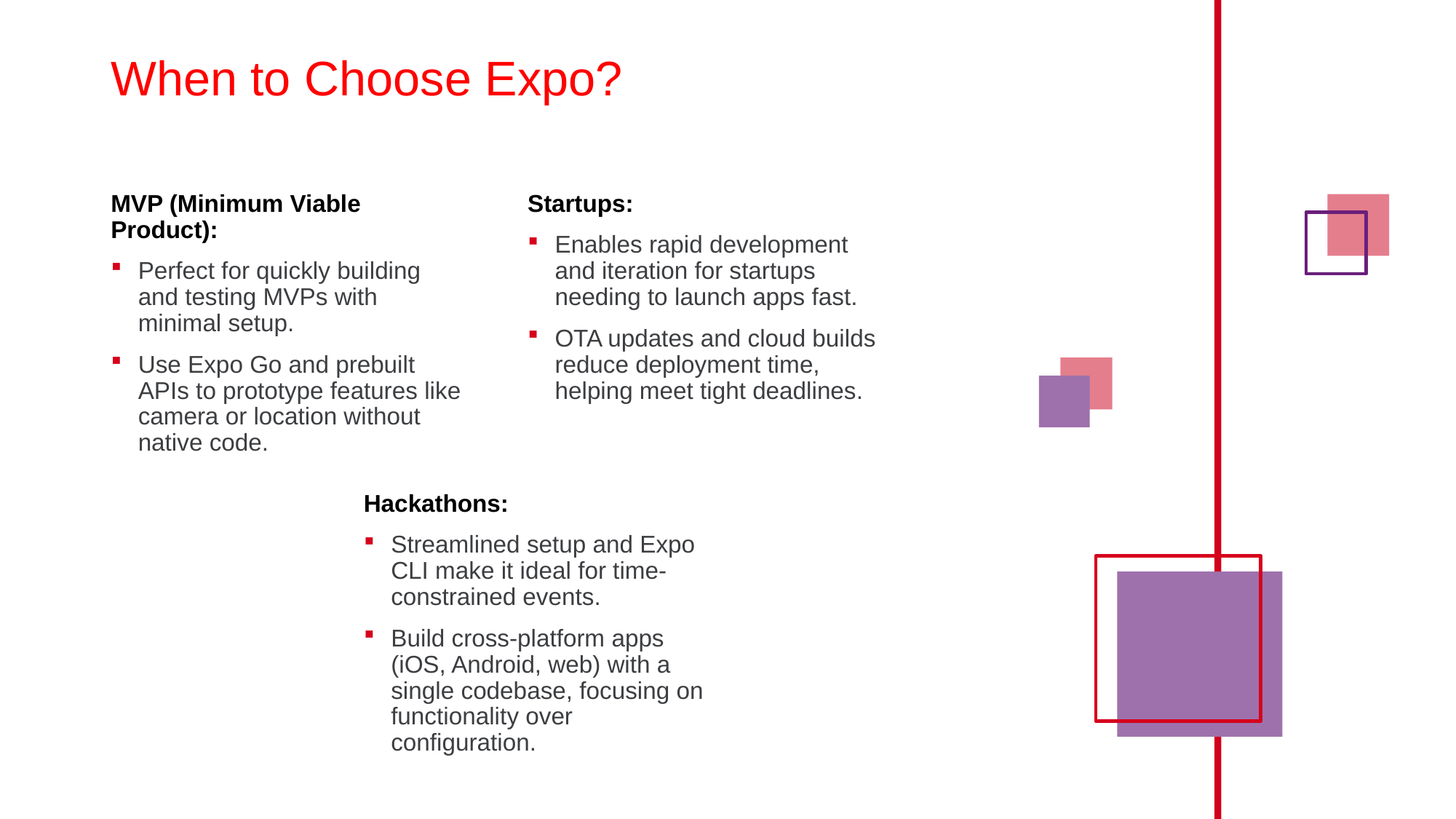

# When to Choose Expo?
MVP (Minimum Viable Product):
Perfect for quickly building and testing MVPs with minimal setup.
Use Expo Go and prebuilt APIs to prototype features like camera or location without native code.
Startups:
Enables rapid development and iteration for startups needing to launch apps fast.
OTA updates and cloud builds reduce deployment time, helping meet tight deadlines.
Hackathons:
Streamlined setup and Expo CLI make it ideal for time-constrained events.
Build cross-platform apps (iOS, Android, web) with a single codebase, focusing on functionality over configuration.